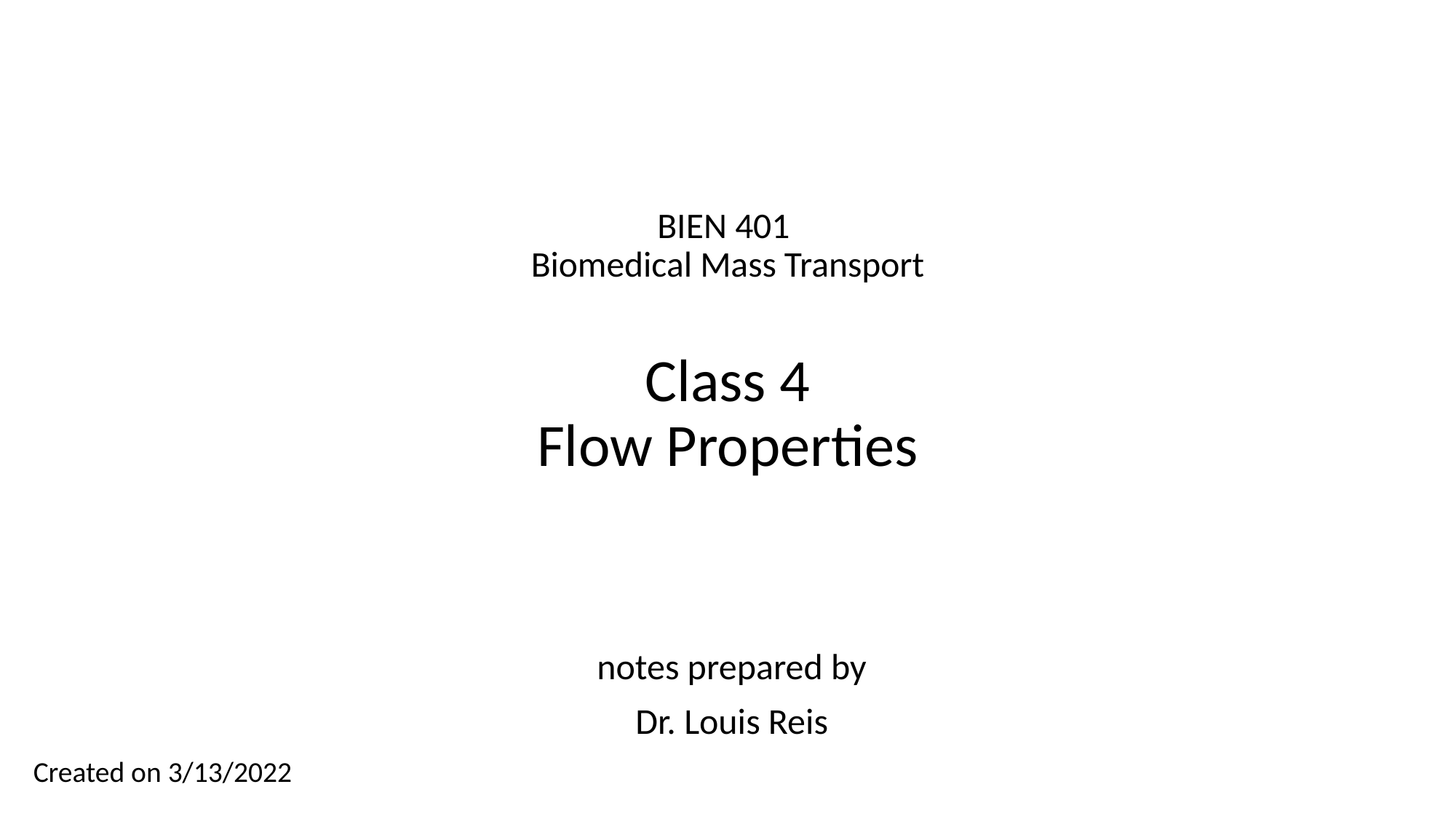

# BIEN 401 Biomedical Mass Transport Class 4 Flow Properties
notes prepared by
Dr. Louis Reis
Created on 3/13/2022